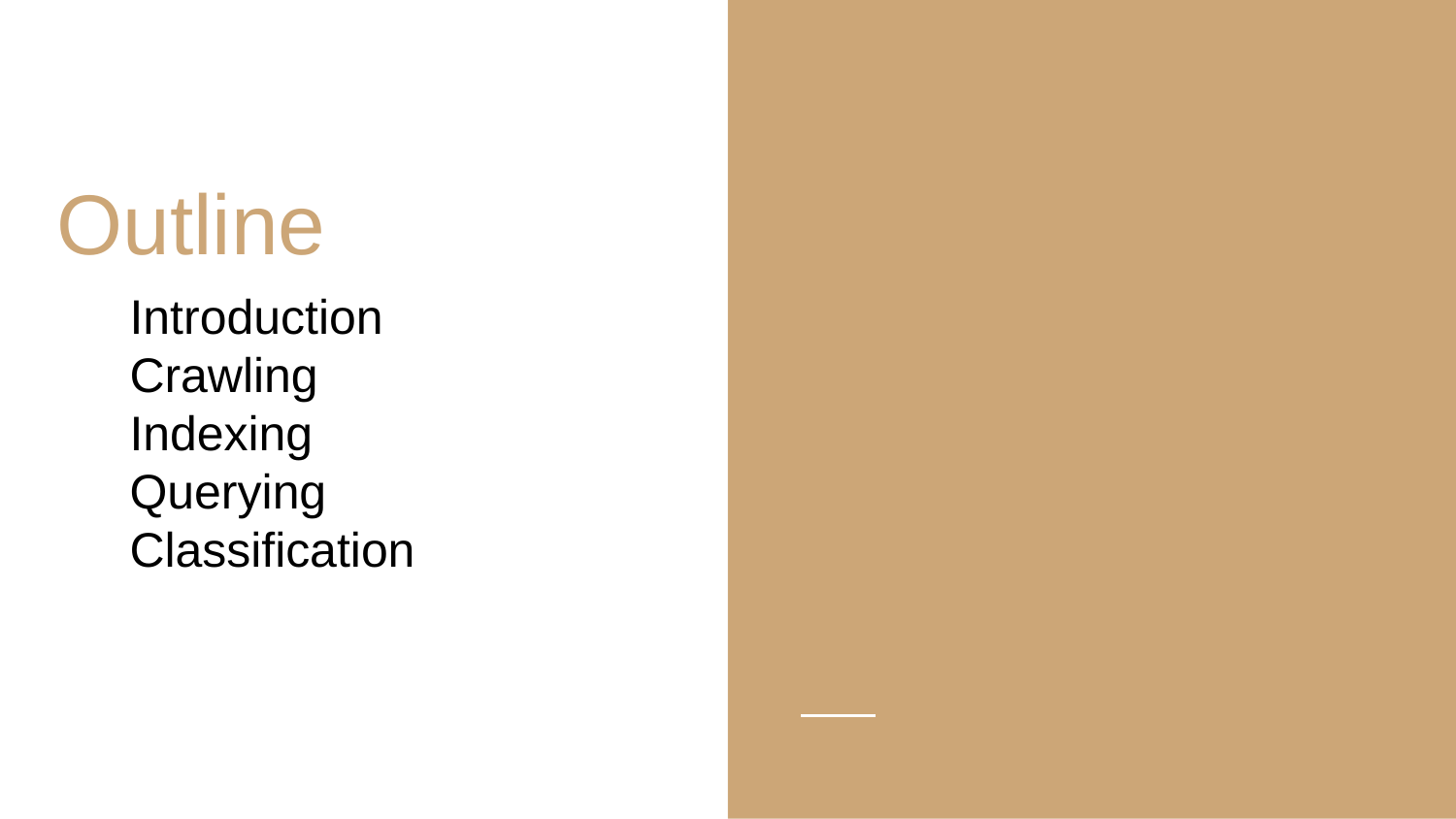

# Outline

Introduction
Crawling
Indexing
Querying
Classification